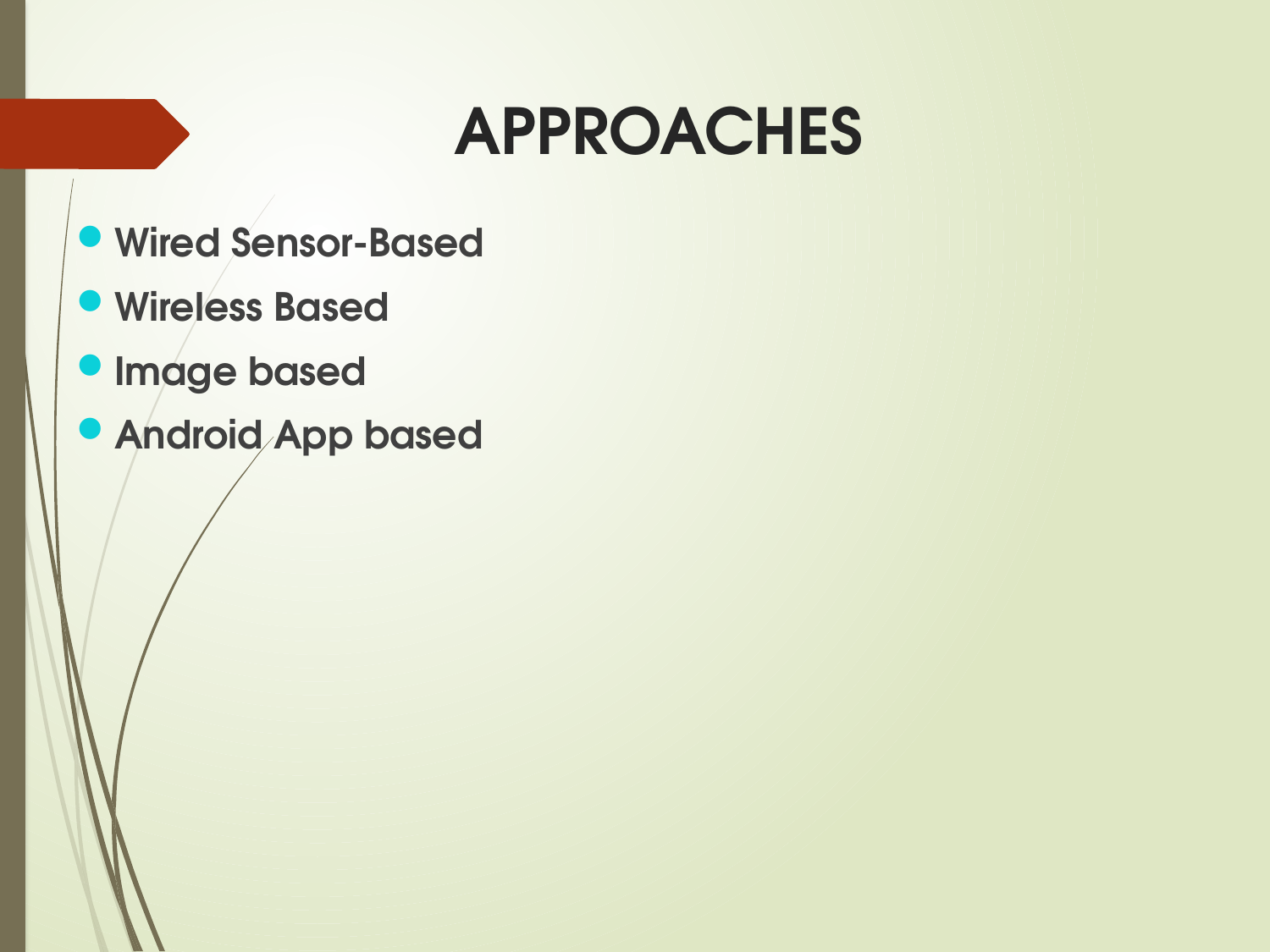

# APPROACHES
Wired Sensor-Based
Wireless Based
Image based
Android App based